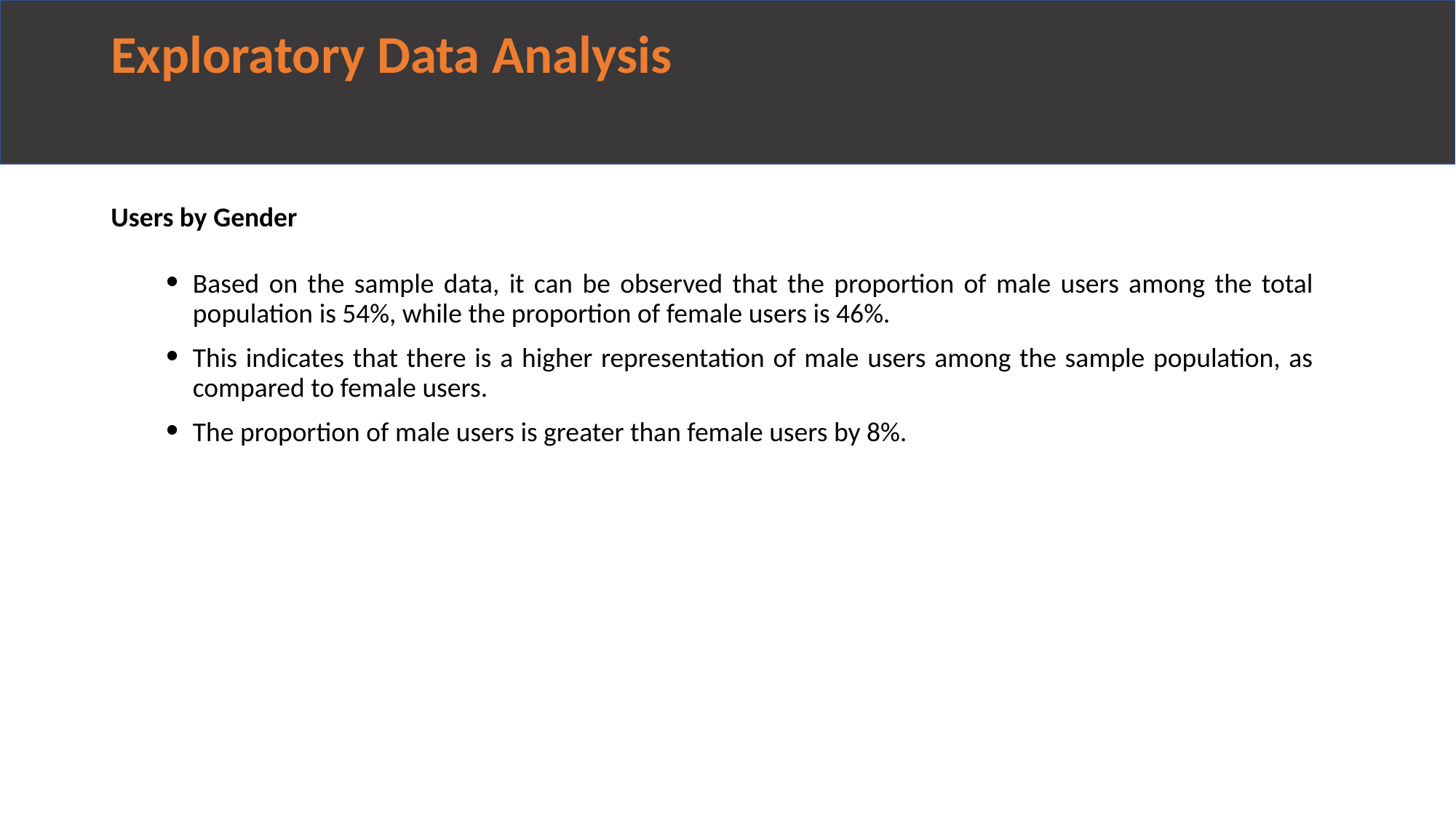

# Exploratory Data Analysis

Users by Gender
Based on the sample data, it can be observed that the proportion of male users among the total population is 54%, while the proportion of female users is 46%.
This indicates that there is a higher representation of male users among the sample population, as compared to female users.
The proportion of male users is greater than female users by 8%.